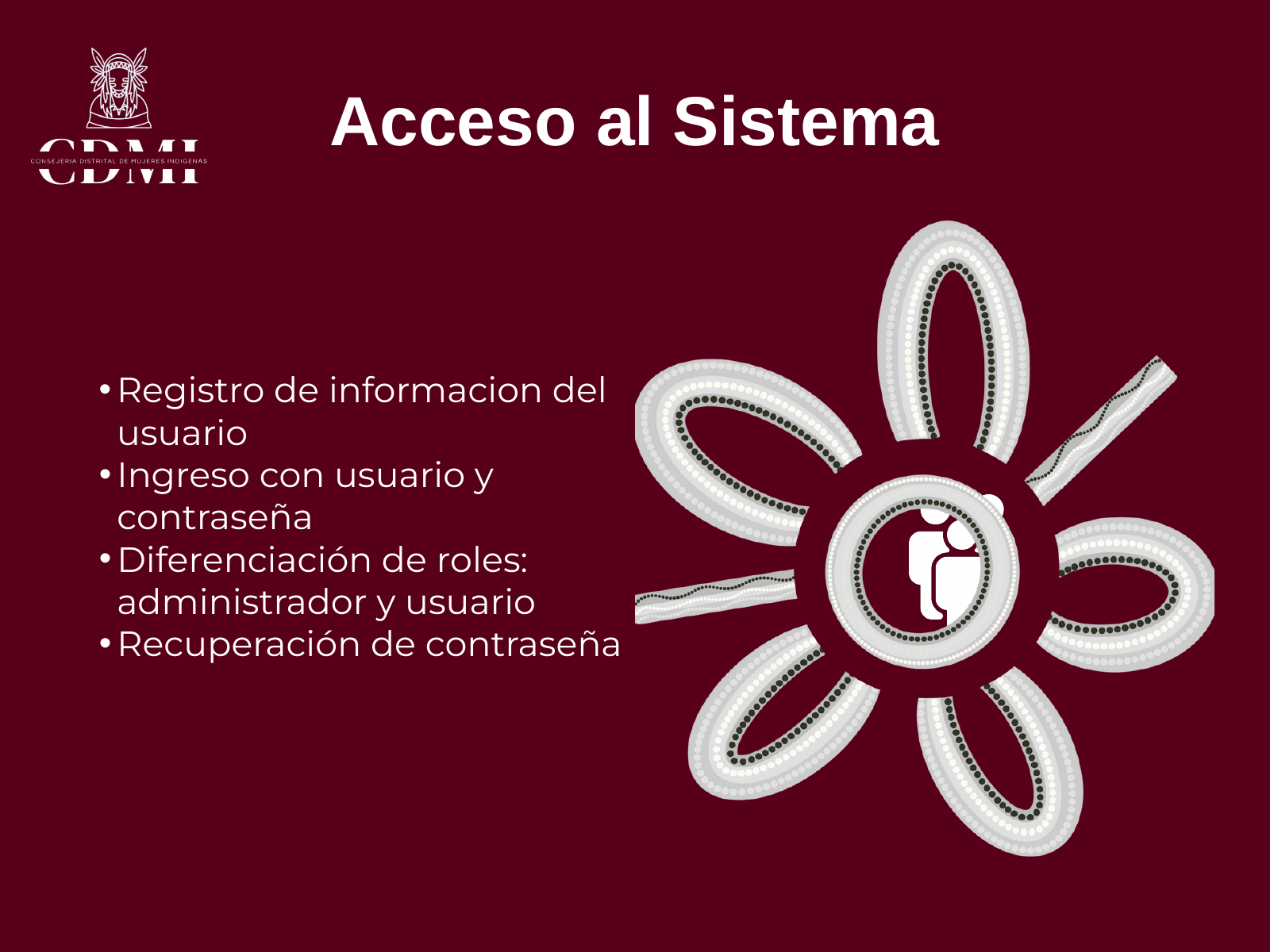

Acceso al Sistema

Registro de informacion del usuario
Ingreso con usuario y contraseña
Diferenciación de roles: administrador y usuario
Recuperación de contraseña